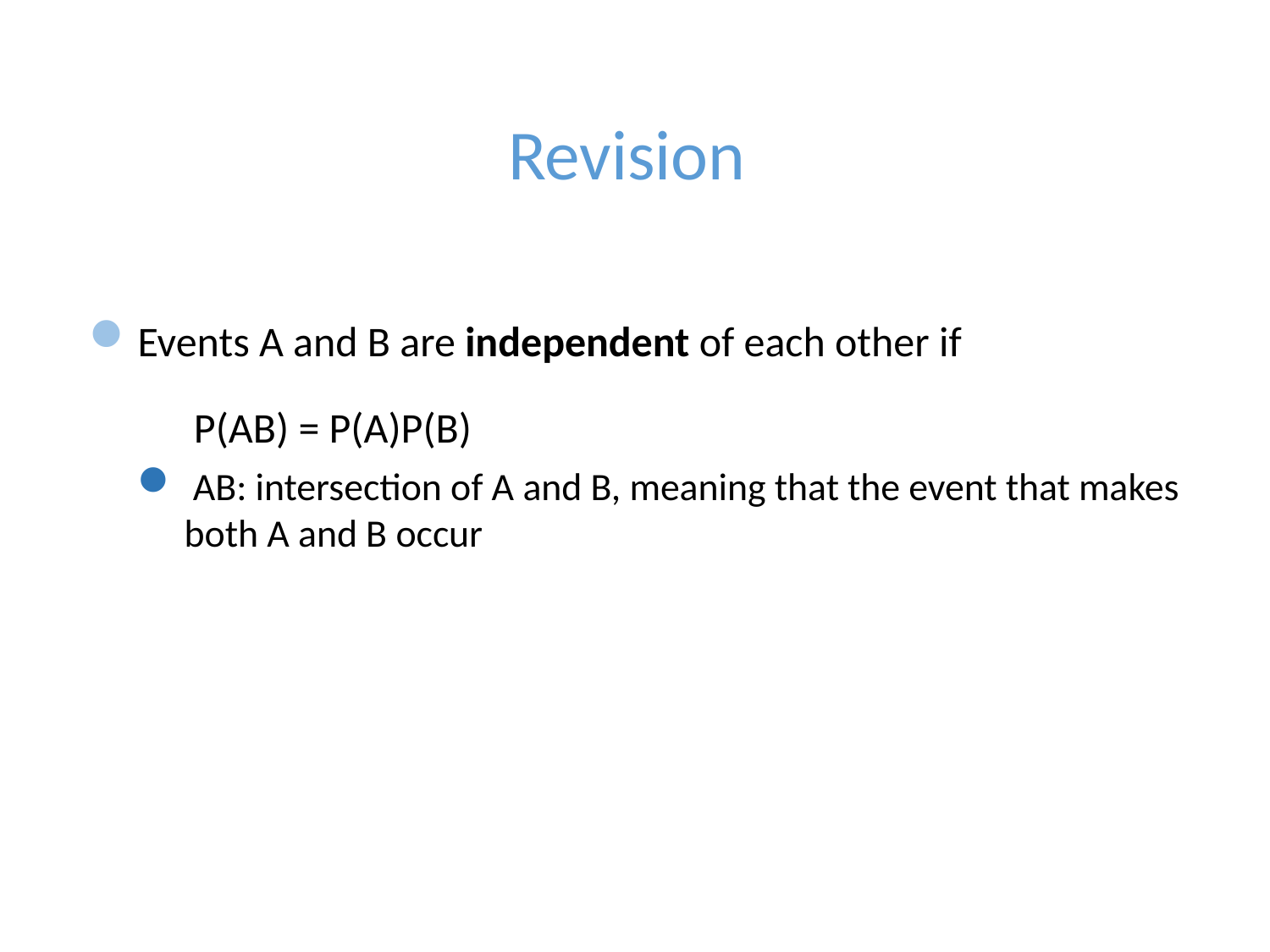

# Revision

Events A and B are independent of each other if
           P(AB) = P(A)P(B)
 AB: intersection of A and B, meaning that the event that makes both A and B occur

2/18/24
3